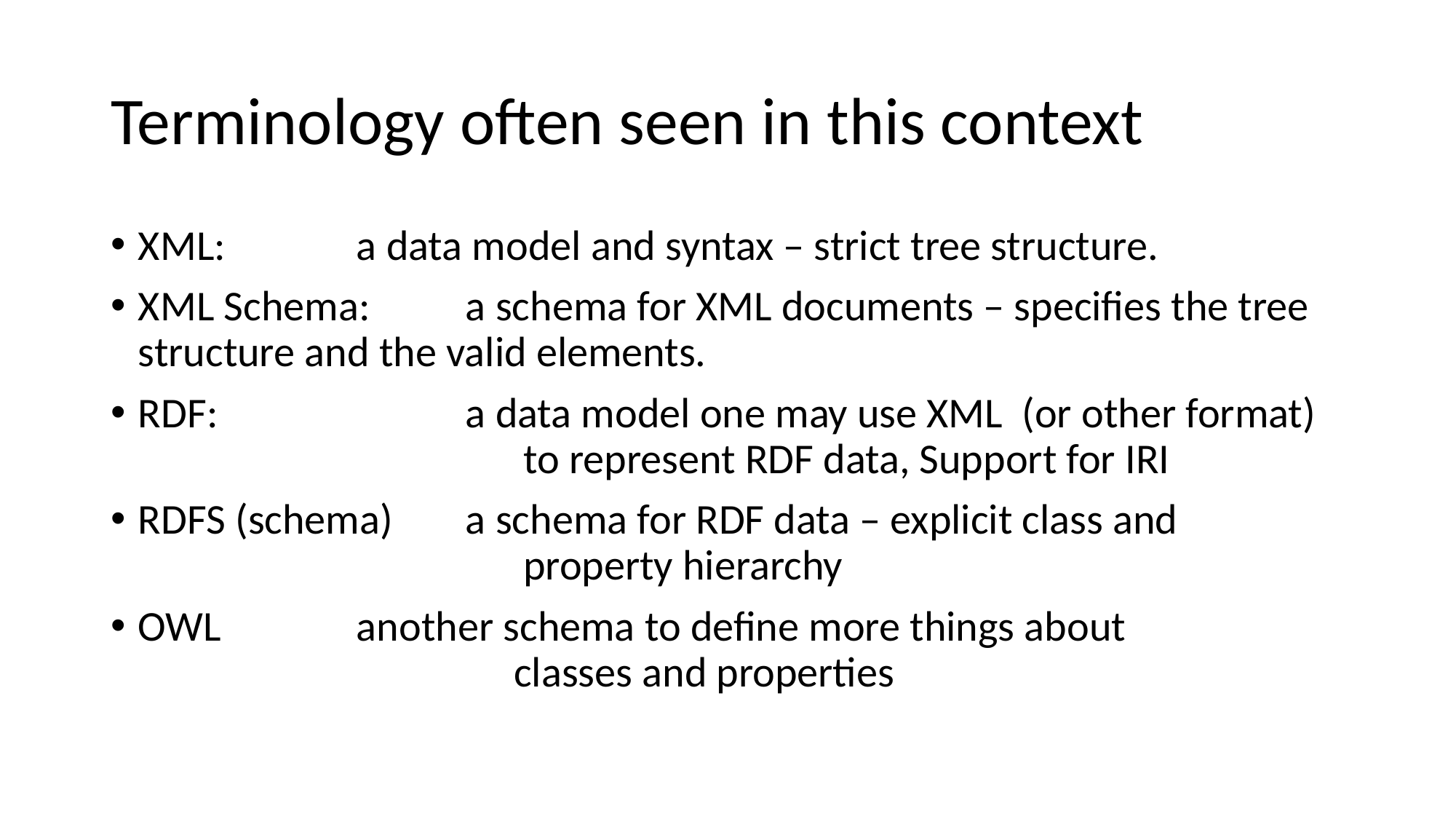

# Terminology often seen in this context
XML:		a data model and syntax – strict tree structure.
XML Schema:	a schema for XML documents – specifies the tree structure and the valid elements.
RDF:			a data model one may use XML  (or other format)
			      to represent RDF data, Support for IRI
RDFS (schema)	a schema for RDF data – explicit class and
			      property hierarchy
OWL		another schema to define more things about
			     classes and properties